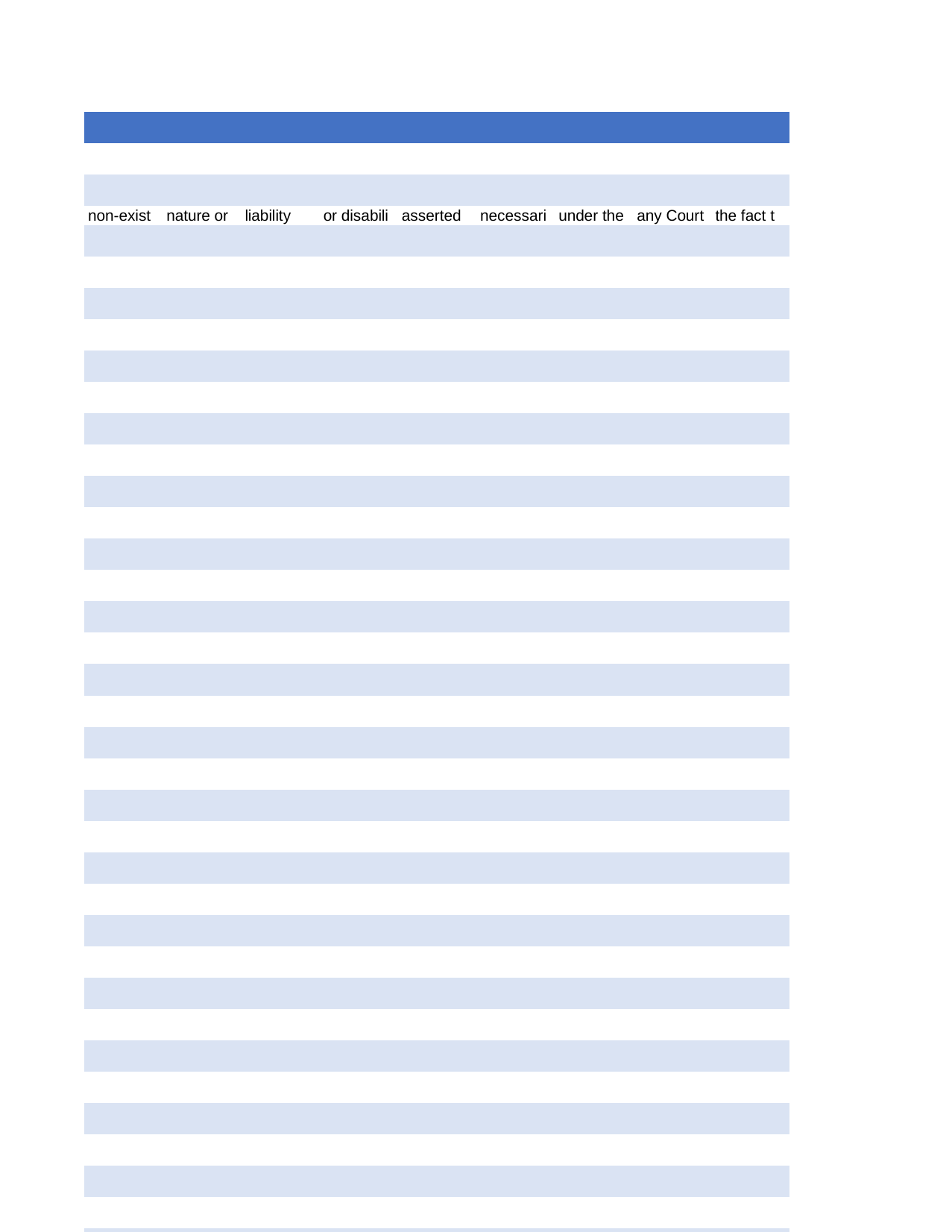

|  |  |  |  |  |  |  |  |  |
| --- | --- | --- | --- | --- | --- | --- | --- | --- |
|  |  |  |  |  |  |  |  |  |
|  |  |  |  |  |  |  |  |  |
| non-exist | nature or | liability | or disabili | asserted | necessari | under the | any Court | the fact t |
|  |  |  |  |  |  |  |  |  |
|  |  |  |  |  |  |  |  |  |
|  |  |  |  |  |  |  |  |  |
|  |  |  |  |  |  |  |  |  |
|  |  |  |  |  |  |  |  |  |
|  |  |  |  |  |  |  |  |  |
|  |  |  |  |  |  |  |  |  |
|  |  |  |  |  |  |  |  |  |
|  |  |  |  |  |  |  |  |  |
|  |  |  |  |  |  |  |  |  |
|  |  |  |  |  |  |  |  |  |
|  |  |  |  |  |  |  |  |  |
|  |  |  |  |  |  |  |  |  |
|  |  |  |  |  |  |  |  |  |
|  |  |  |  |  |  |  |  |  |
|  |  |  |  |  |  |  |  |  |
|  |  |  |  |  |  |  |  |  |
|  |  |  |  |  |  |  |  |  |
|  |  |  |  |  |  |  |  |  |
|  |  |  |  |  |  |  |  |  |
|  |  |  |  |  |  |  |  |  |
|  |  |  |  |  |  |  |  |  |
|  |  |  |  |  |  |  |  |  |
|  |  |  |  |  |  |  |  |  |
|  |  |  |  |  |  |  |  |  |
|  |  |  |  |  |  |  |  |  |
|  |  |  |  |  |  |  |  |  |
|  |  |  |  |  |  |  |  |  |
|  |  |  |  |  |  |  |  |  |
|  |  |  |  |  |  |  |  |  |
|  |  |  |  |  |  |  |  |  |
|  |  |  |  |  |  |  |  |  |
|  |  |  |  |  |  |  |  |  |
|  |  |  |  |  |  |  |  |  |
|  |  |  |  |  |  |  |  |  |
|  |  |  |  |  |  |  |  |  |
|  |  |  |  |  |  |  |  |  |
|  |  |  |  |  |  |  |  |  |
|  |  |  |  |  |  |  |  |  |
|  |  |  |  |  |  |  |  |  |
|  |  |  |  |  |  |  |  |  |
|  |  |  |  |  |  |  |  |  |
|  |  |  |  |  |  |  |  |  |
|  |  |  |  |  |  |  |  |  |
|  |  |  |  |  |  |  |  |  |
|  |  |  |  |  |  |  |  |  |
|  |  |  |  |  |  |  |  |  |
|  |  |  |  |  |  |  |  |  |